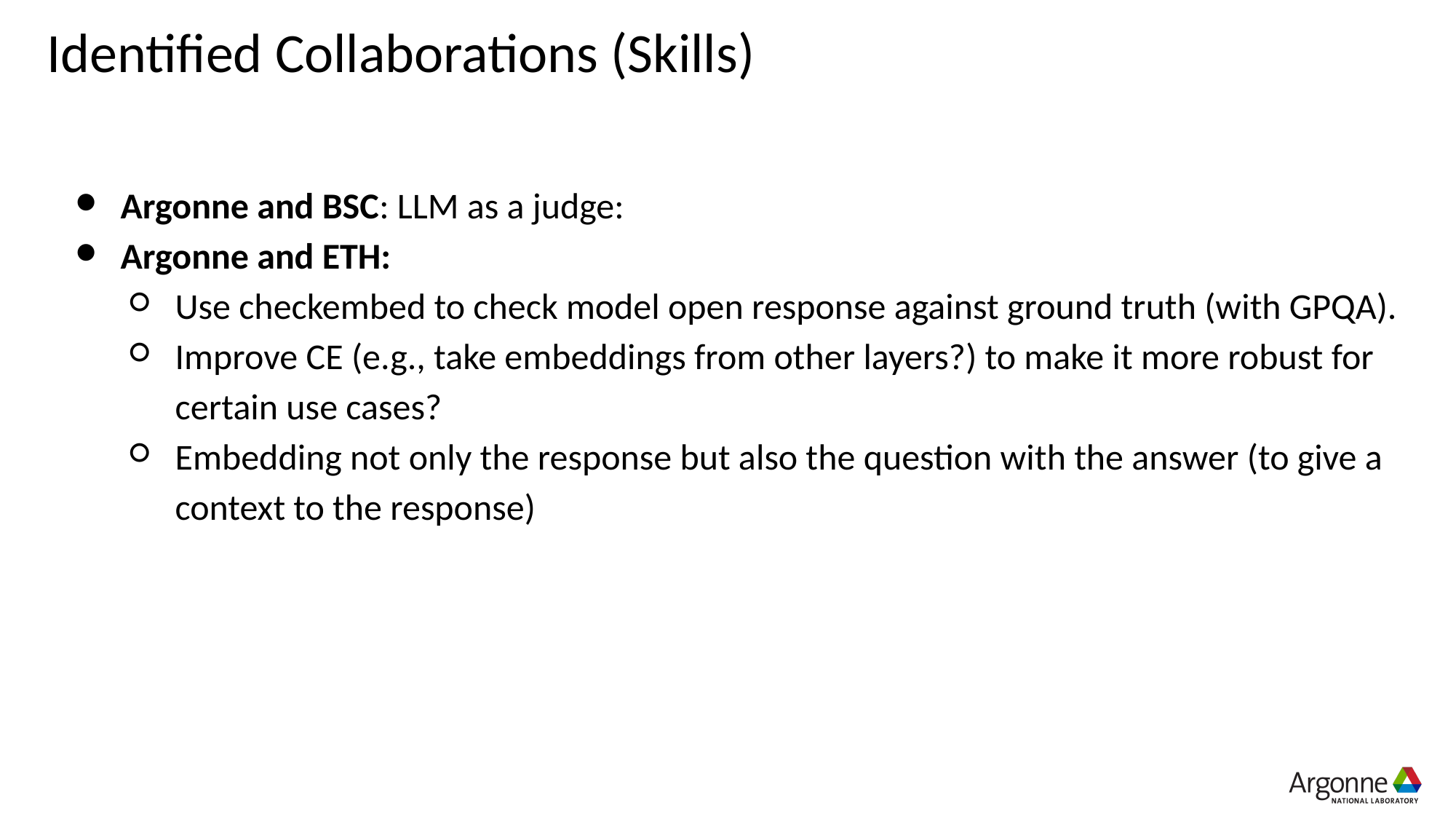

# Identified Collaborations (Skills)

Argonne and BSC: LLM as a judge:
Argonne and ETH:
Use checkembed to check model open response against ground truth (with GPQA).
Improve CE (e.g., take embeddings from other layers?) to make it more robust for certain use cases?
Embedding not only the response but also the question with the answer (to give a context to the response)